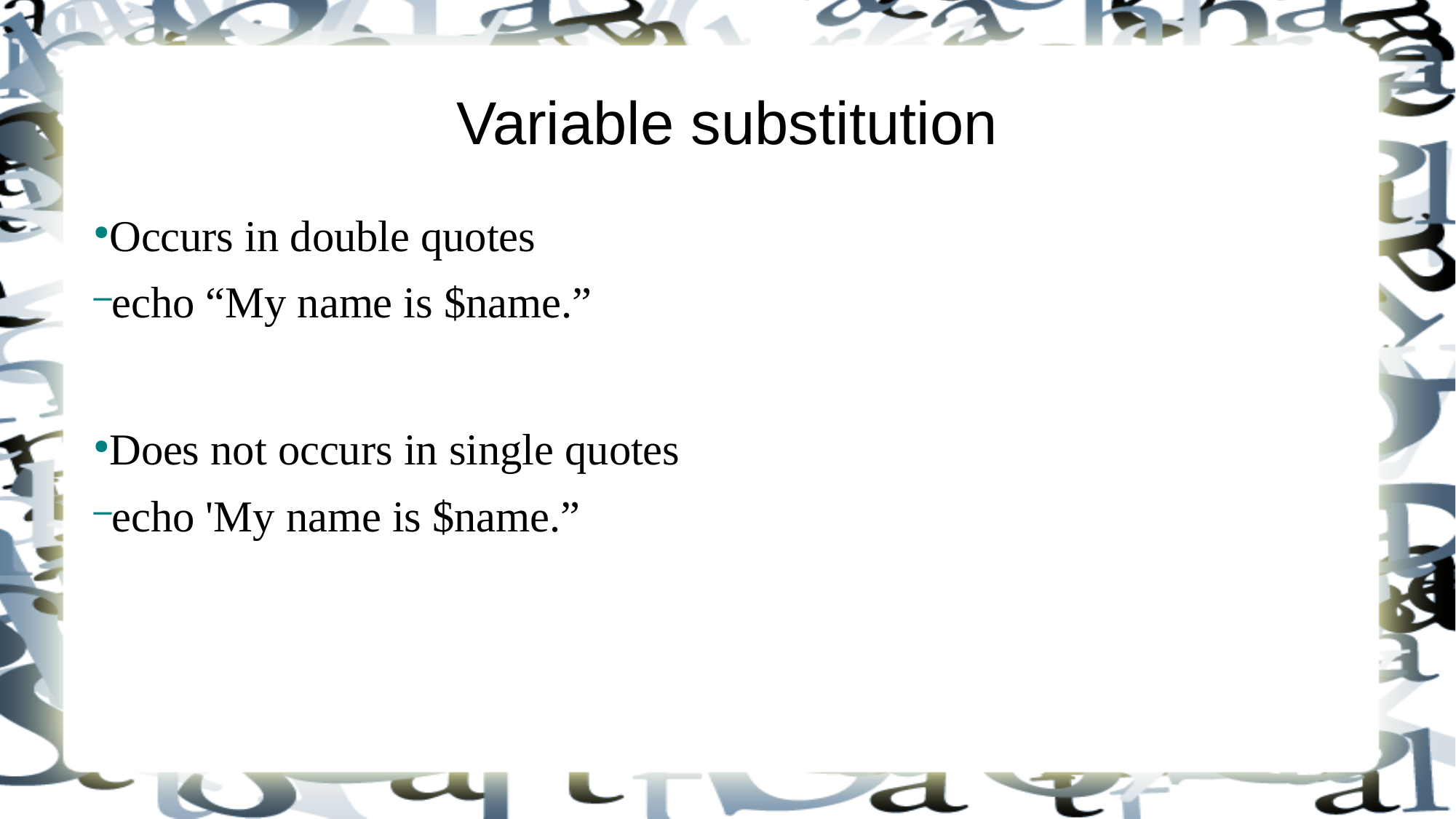

Variable substitution
Occurs in double quotes
echo “My name is $name.”

Does not occurs in single quotes
echo 'My name is $name.”